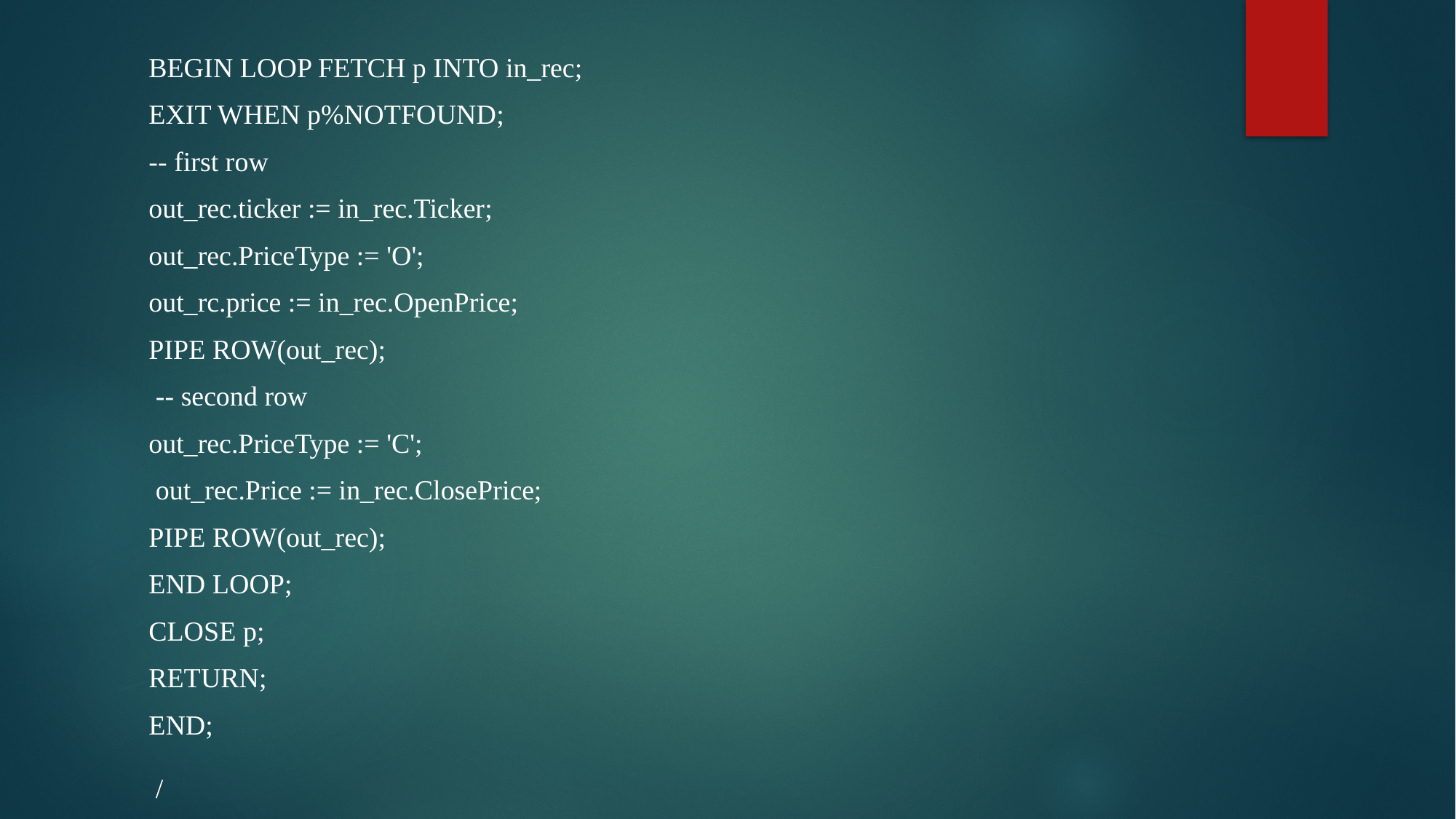

BEGIN LOOP FETCH p INTO in_rec;
EXIT WHEN p%NOTFOUND;
-- first row
out_rec.ticker := in_rec.Ticker;
out_rec.PriceType := 'O';
out_rc.price := in_rec.OpenPrice;
PIPE ROW(out_rec);
 -- second row
out_rec.PriceType := 'C';
 out_rec.Price := in_rec.ClosePrice;
PIPE ROW(out_rec);
END LOOP;
CLOSE p;
RETURN;
END;
 /